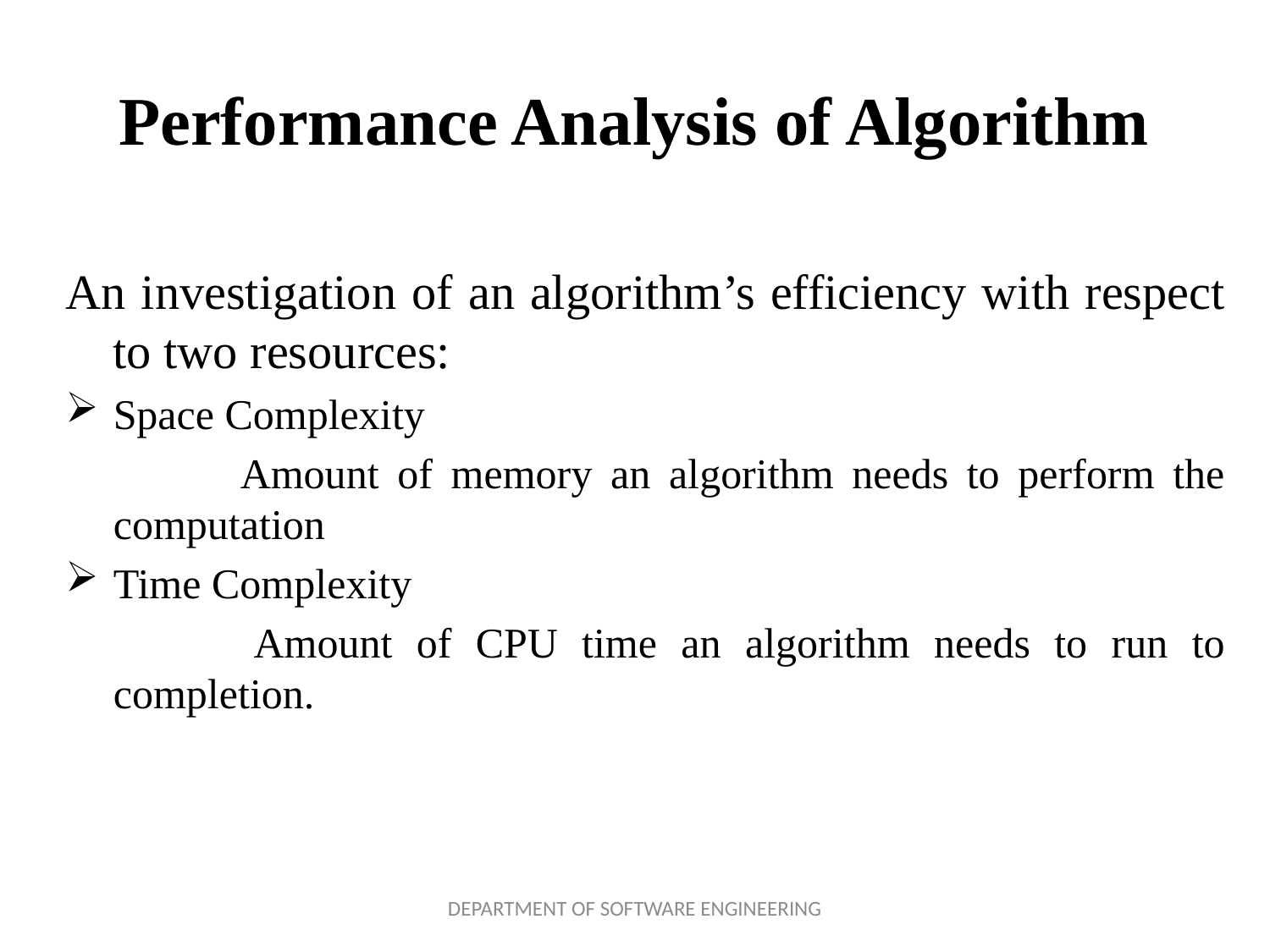

# Performance Analysis of Algorithm
An investigation of an algorithm’s efficiency with respect to two resources:
Space Complexity
		Amount of memory an algorithm needs to perform the computation
Time Complexity
 		Amount of CPU time an algorithm needs to run to completion.

DEPARTMENT OF SOFTWARE ENGINEERING